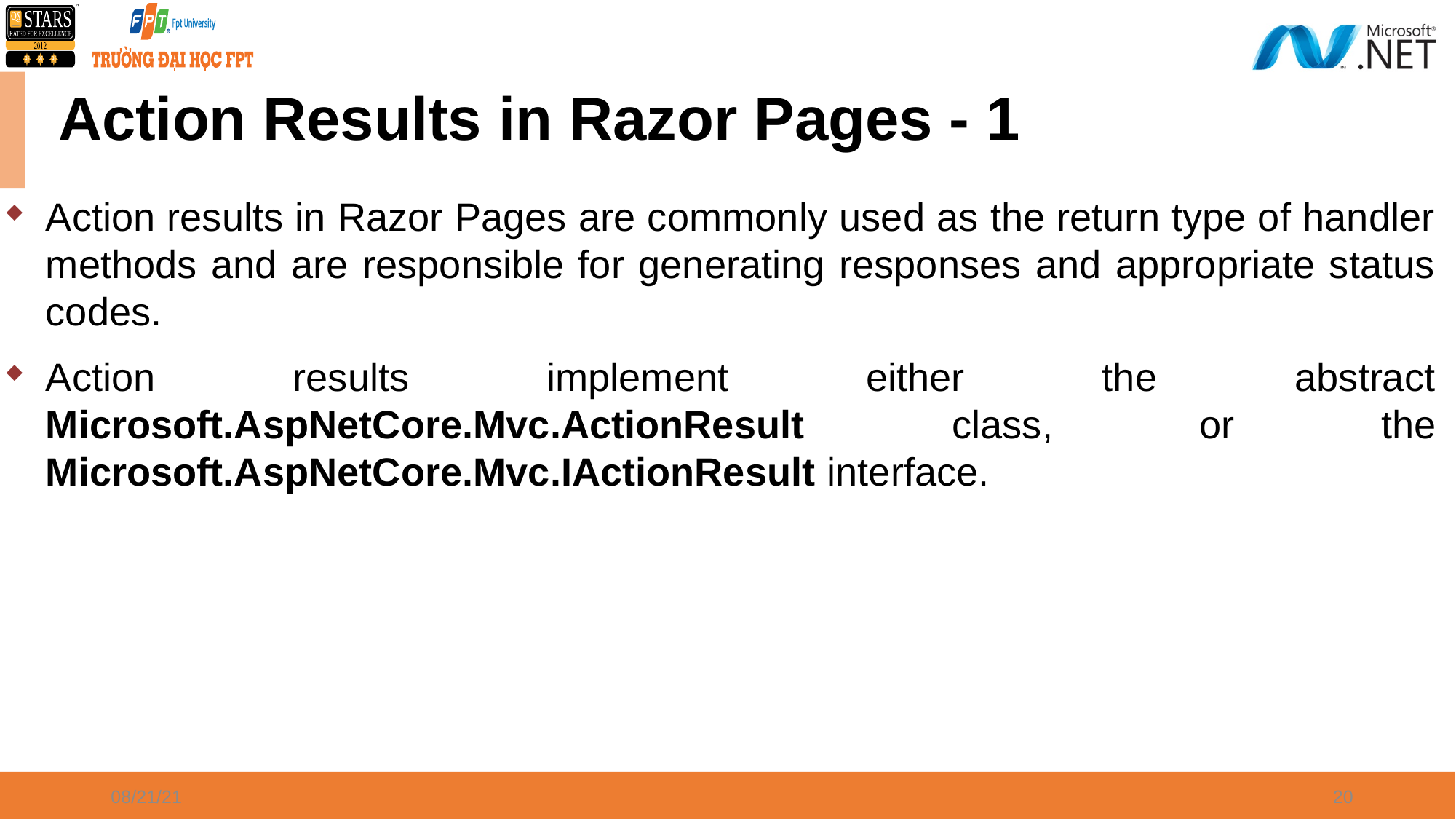

# Action Results in Razor Pages - 1
Action results in Razor Pages are commonly used as the return type of handler methods and are responsible for generating responses and appropriate status codes.
Action results implement either the abstract Microsoft.AspNetCore.Mvc.ActionResult class, or the Microsoft.AspNetCore.Mvc.IActionResult interface.
08/21/21
20